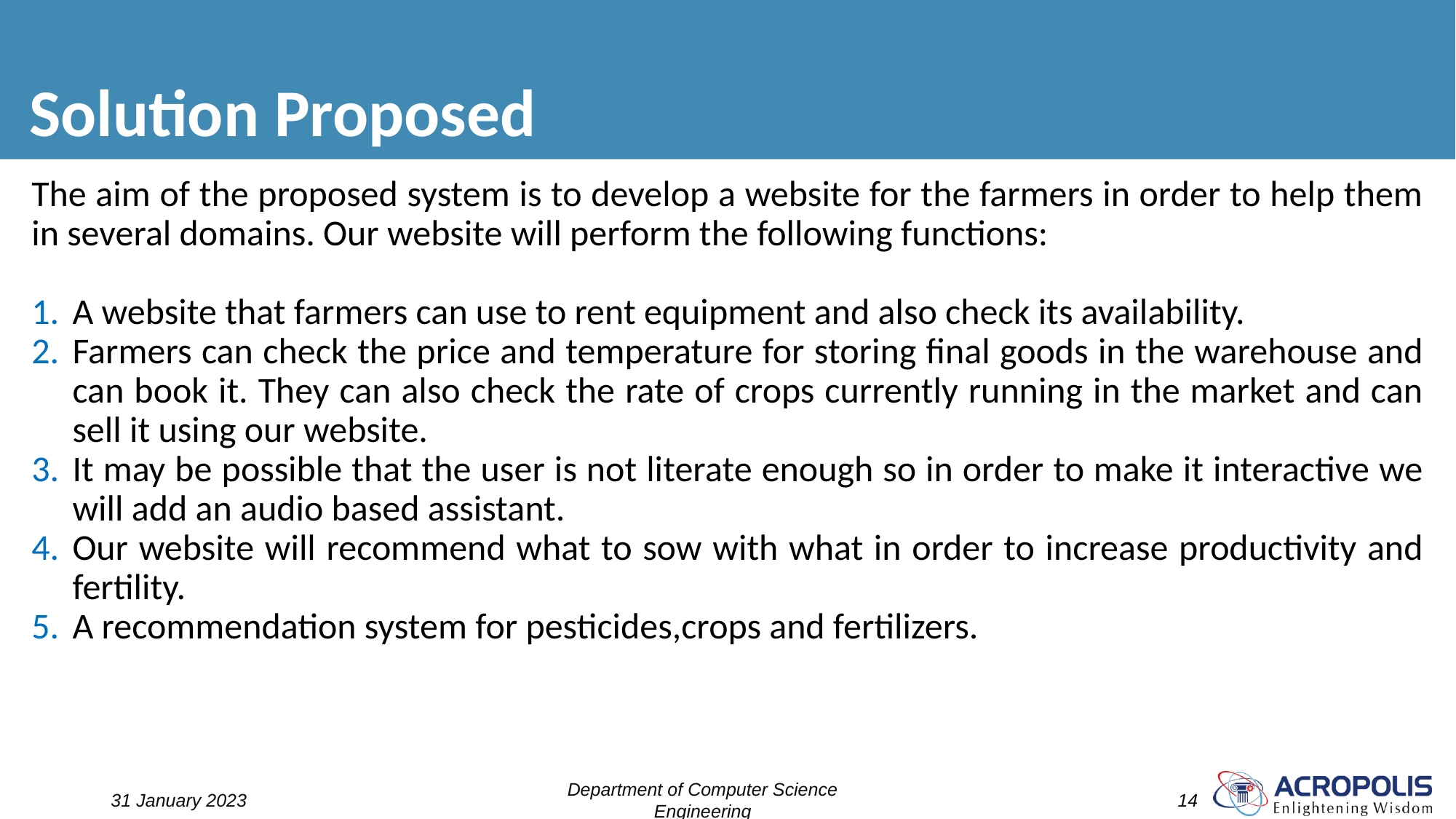

# Solution Proposed
The aim of the proposed system is to develop a website for the farmers in order to help them in several domains. Our website will perform the following functions:

A website that farmers can use to rent equipment and also check its availability.
Farmers can check the price and temperature for storing final goods in the warehouse and can book it. They can also check the rate of crops currently running in the market and can sell it using our website.
It may be possible that the user is not literate enough so in order to make it interactive we will add an audio based assistant.
Our website will recommend what to sow with what in order to increase productivity and fertility.
A recommendation system for pesticides,crops and fertilizers.
31 January 2023
Department of Computer Science Engineering
14